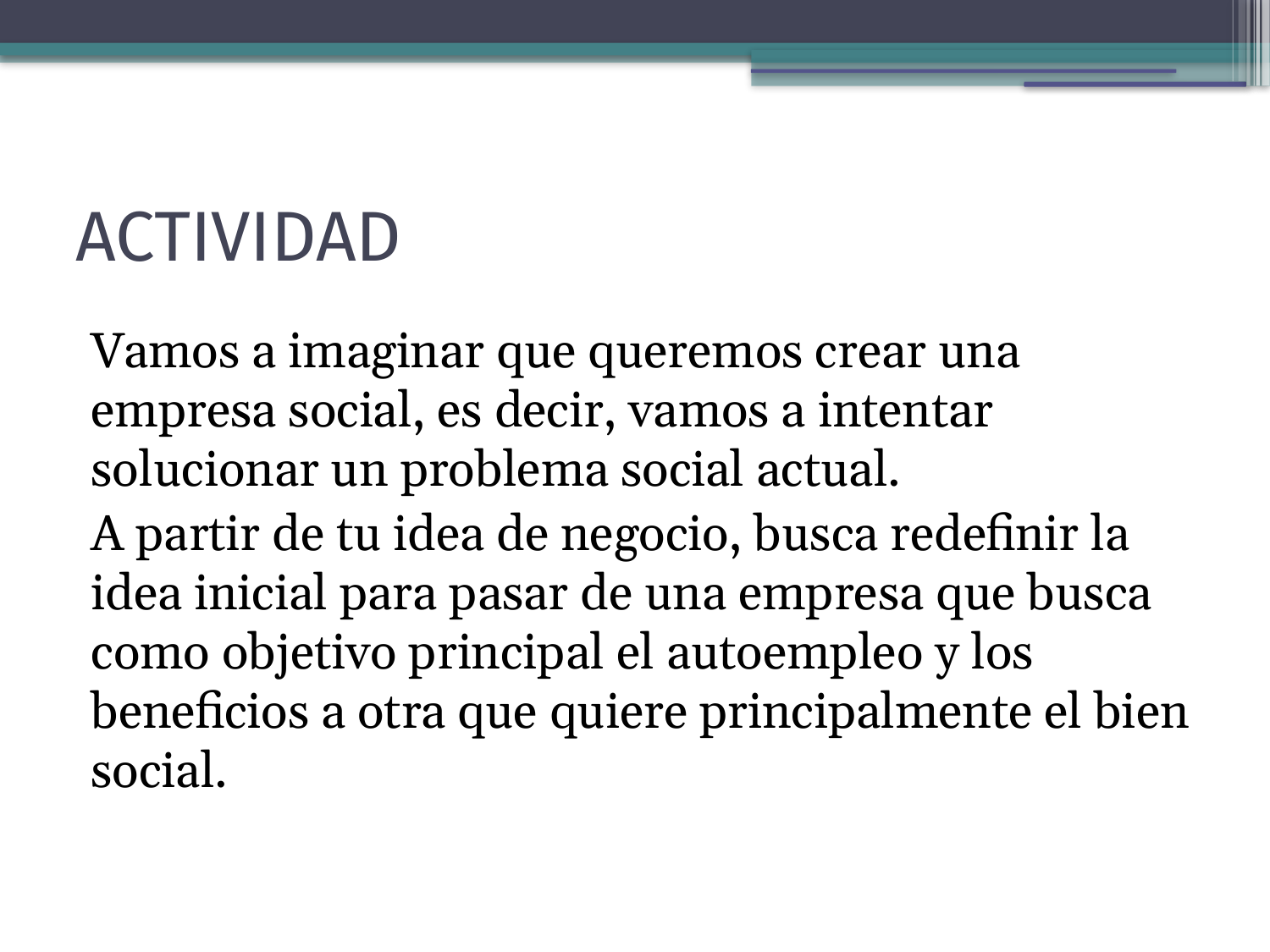

ACTIVIDAD
Vamos a imaginar que queremos crear una empresa social, es decir, vamos a intentar solucionar un problema social actual.
A partir de tu idea de negocio, busca redefinir la idea inicial para pasar de una empresa que busca como objetivo principal el autoempleo y los beneficios a otra que quiere principalmente el bien social.